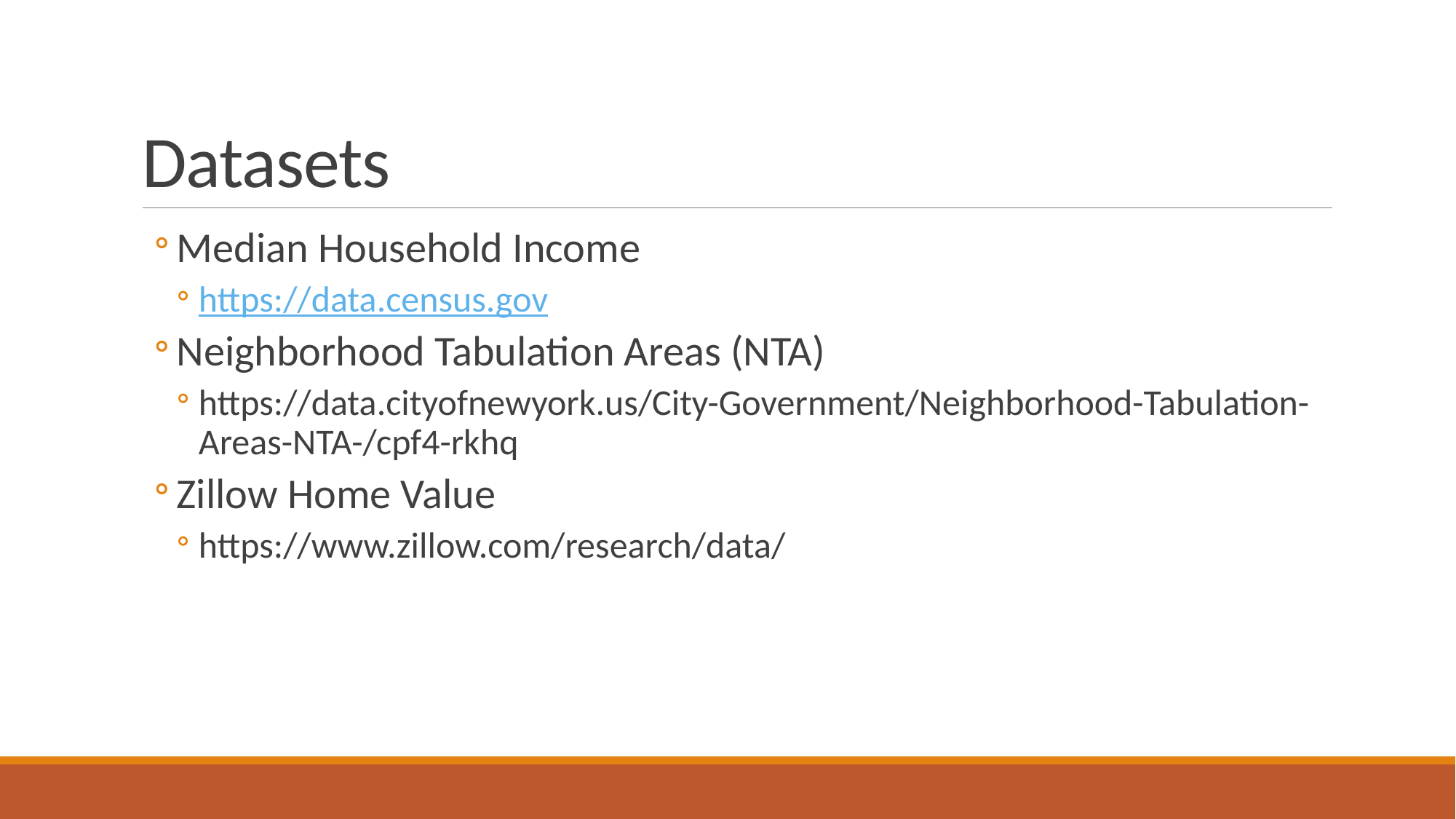

# Datasets
Median Household Income
https://data.census.gov
Neighborhood Tabulation Areas (NTA)
https://data.cityofnewyork.us/City-Government/Neighborhood-Tabulation-Areas-NTA-/cpf4-rkhq
Zillow Home Value
https://www.zillow.com/research/data/